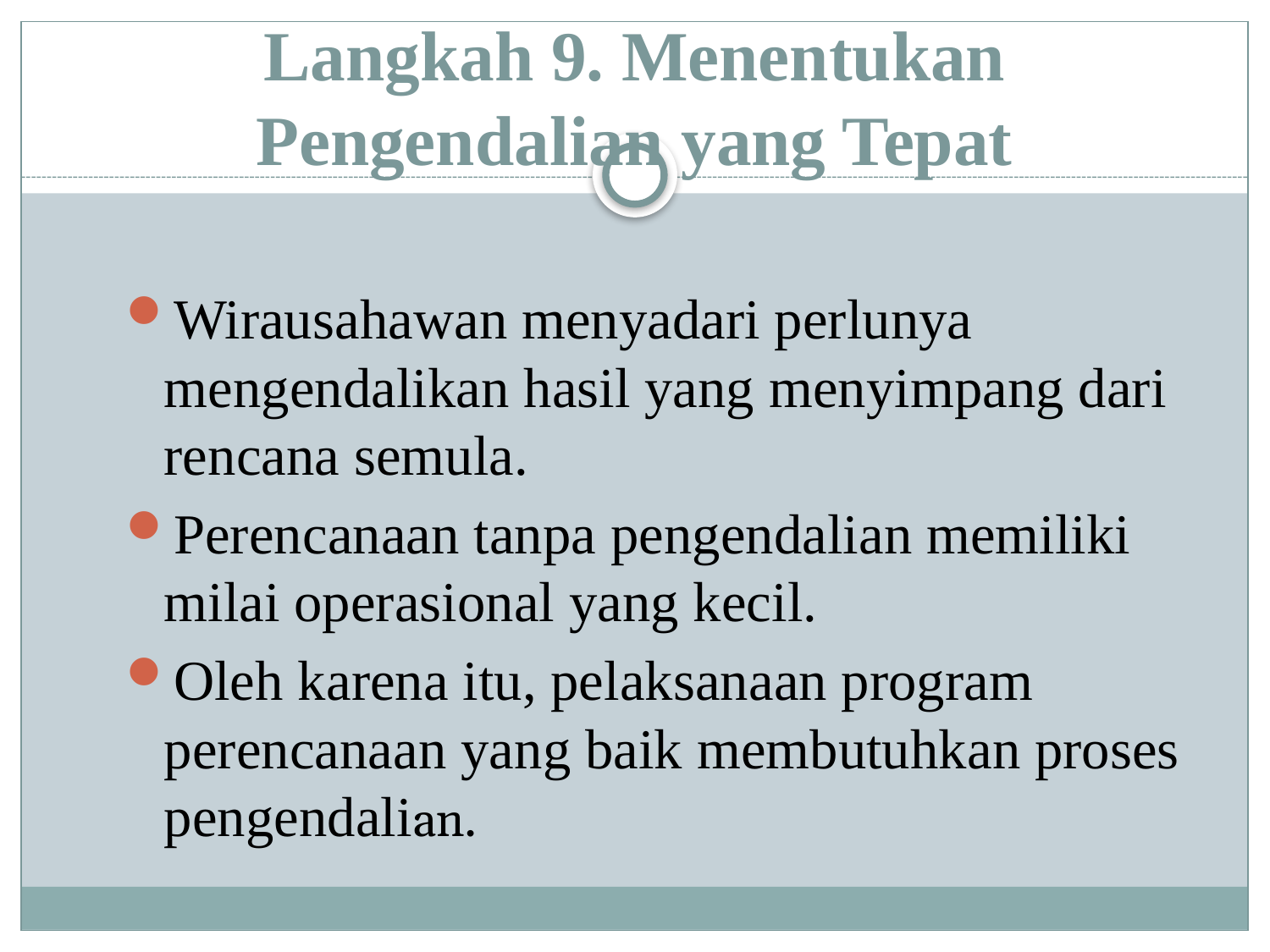

# Langkah 9. Menentukan Pengendalian yang Tepat
Wirausahawan menyadari perlunya mengendalikan hasil yang menyimpang dari rencana semula.
Perencanaan tanpa pengendalian memiliki milai operasional yang kecil.
Oleh karena itu, pelaksanaan program perencanaan yang baik membutuhkan proses pengendalian.